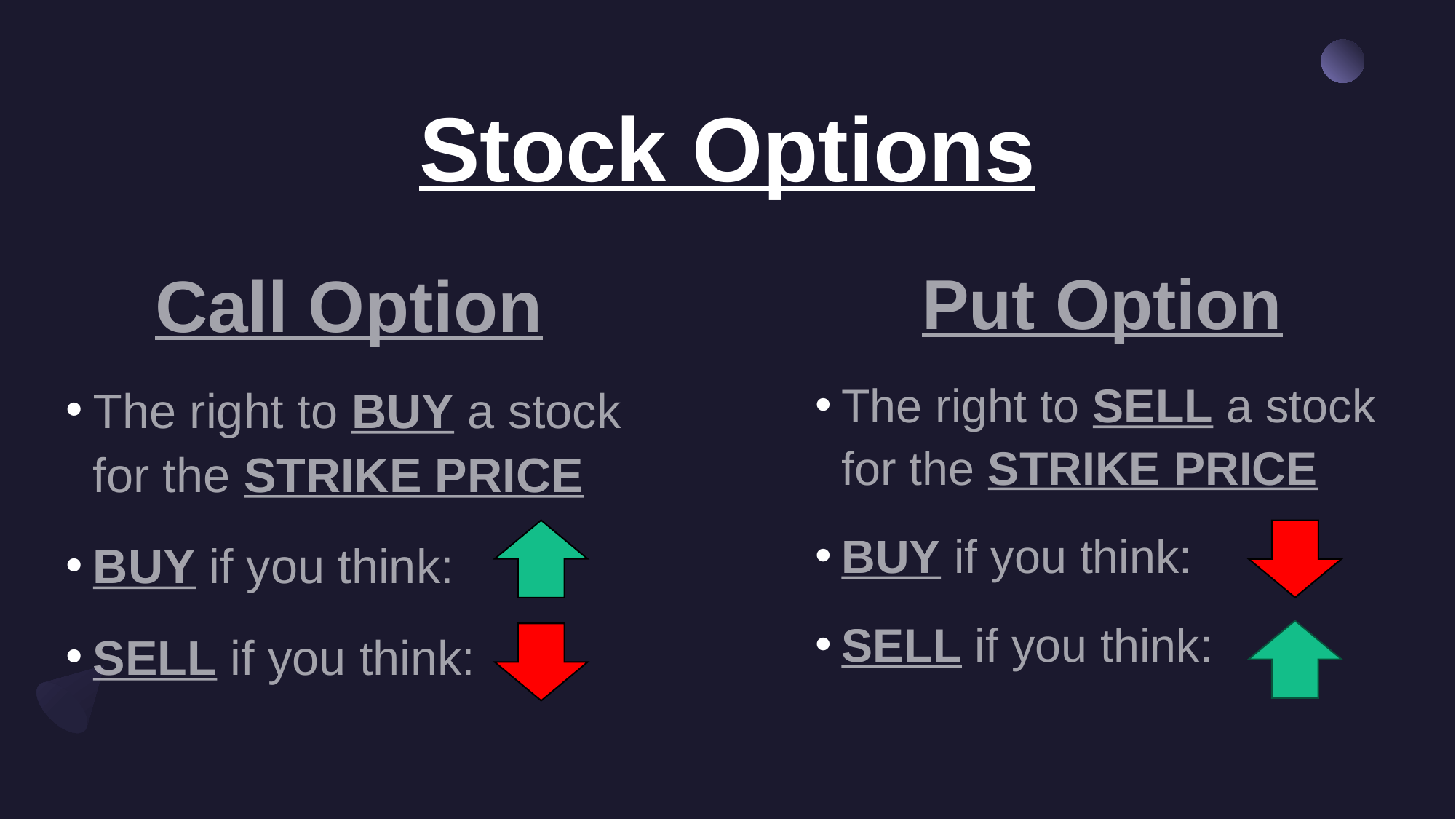

# Stock Options
Call Option
The right to BUY a stock for the STRIKE PRICE
BUY if you think:
SELL if you think:
Put Option
The right to SELL a stock for the STRIKE PRICE
BUY if you think:
SELL if you think: